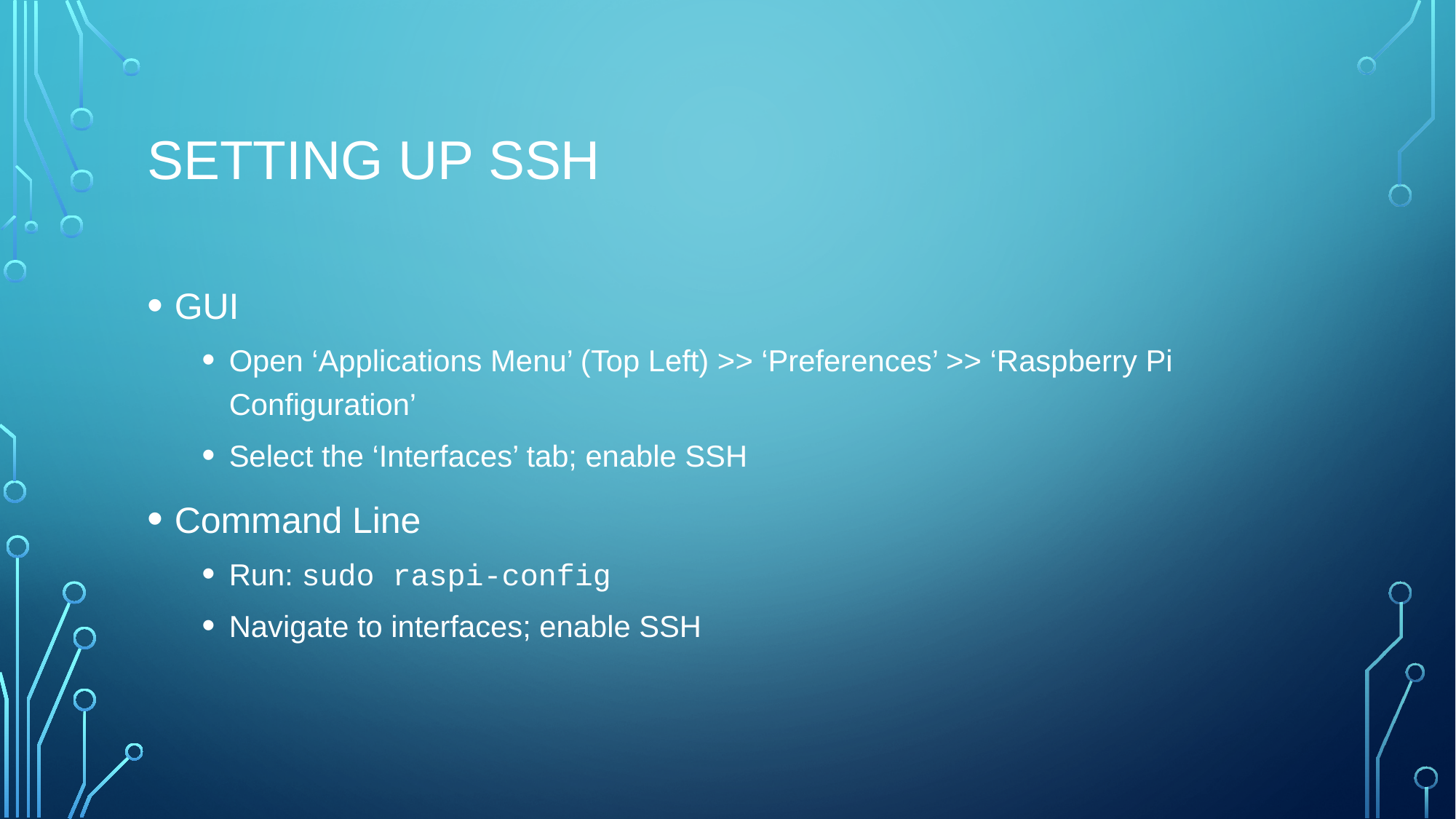

# Setting up SSH
GUI
Open ‘Applications Menu’ (Top Left) >> ‘Preferences’ >> ‘Raspberry Pi Configuration’
Select the ‘Interfaces’ tab; enable SSH
Command Line
Run: sudo raspi-config
Navigate to interfaces; enable SSH